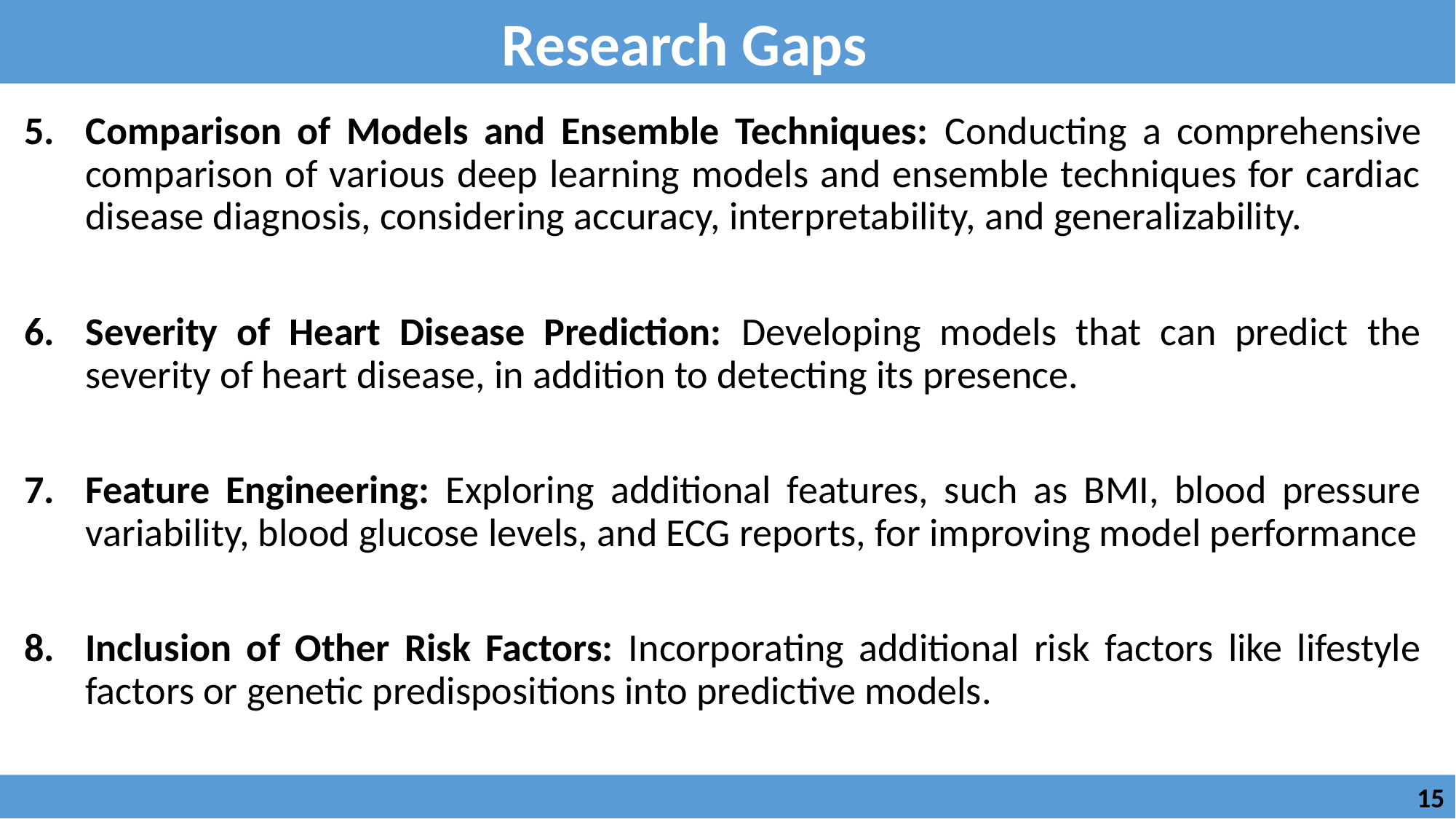

Research Gaps
Comparison of Models and Ensemble Techniques: Conducting a comprehensive comparison of various deep learning models and ensemble techniques for cardiac disease diagnosis, considering accuracy, interpretability, and generalizability.

Severity of Heart Disease Prediction: Developing models that can predict the severity of heart disease, in addition to detecting its presence.

Feature Engineering: Exploring additional features, such as BMI, blood pressure variability, blood glucose levels, and ECG reports, for improving model performance

Inclusion of Other Risk Factors: Incorporating additional risk factors like lifestyle factors or genetic predispositions into predictive models.

                                                                                                                                                                                                                                15